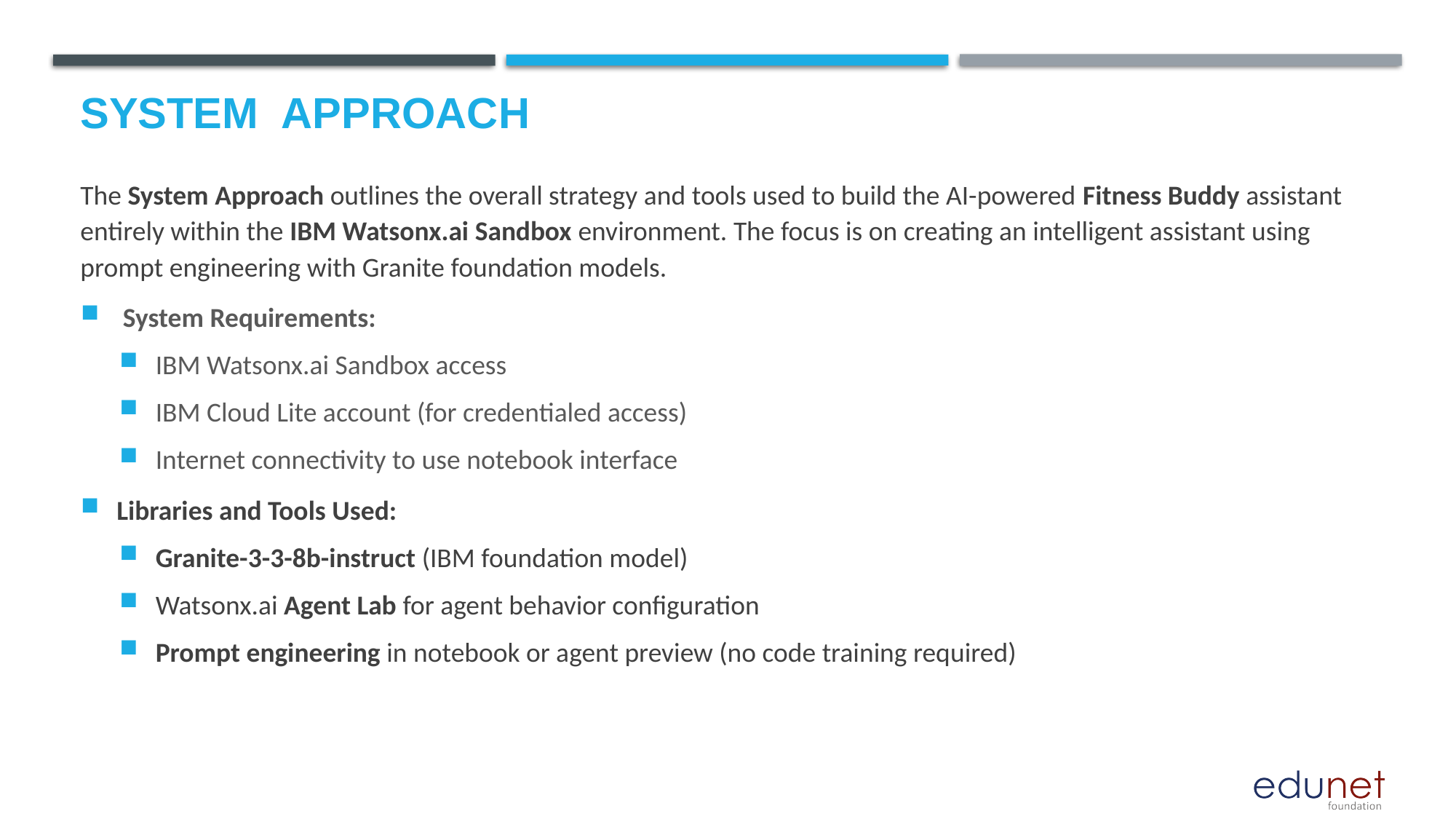

# System  Approach
The System Approach outlines the overall strategy and tools used to build the AI-powered Fitness Buddy assistant entirely within the IBM Watsonx.ai Sandbox environment. The focus is on creating an intelligent assistant using prompt engineering with Granite foundation models.
 System Requirements:
IBM Watsonx.ai Sandbox access
IBM Cloud Lite account (for credentialed access)
Internet connectivity to use notebook interface
Libraries and Tools Used:
Granite-3-3-8b-instruct (IBM foundation model)
Watsonx.ai Agent Lab for agent behavior configuration
Prompt engineering in notebook or agent preview (no code training required)